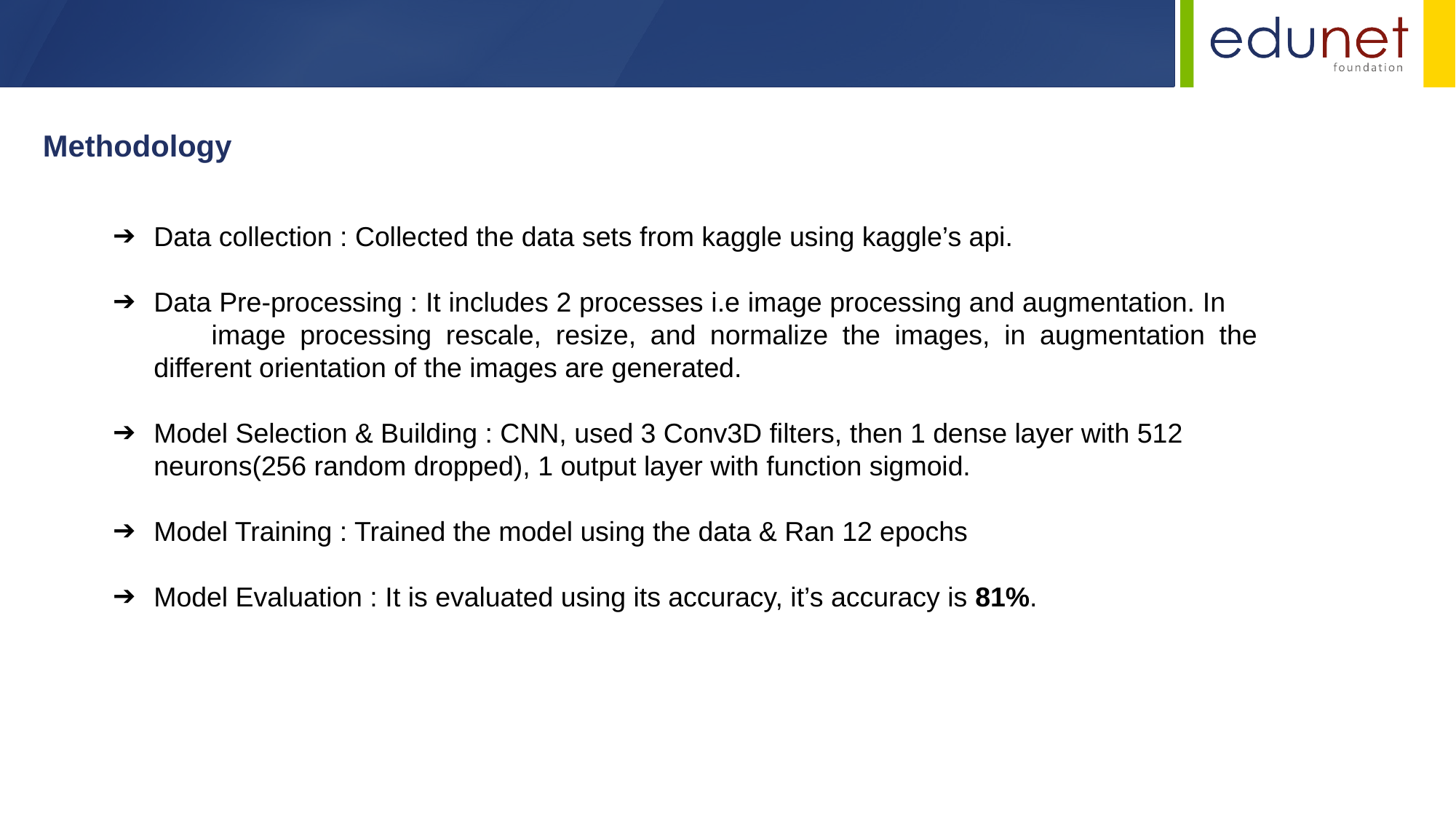

Methodology
Data collection : Collected the data sets from kaggle using kaggle’s api.

Data Pre-processing : It includes 2 processes i.e image processing and augmentation. In         image processing rescale, resize, and normalize the images, in augmentation the different orientation of the images are generated.

Model Selection & Building : CNN, used 3 Conv3D filters, then 1 dense layer with 512 neurons(256 random dropped), 1 output layer with function sigmoid.

Model Training : Trained the model using the data & Ran 12 epochs

Model Evaluation : It is evaluated using its accuracy, it’s accuracy is 81%.